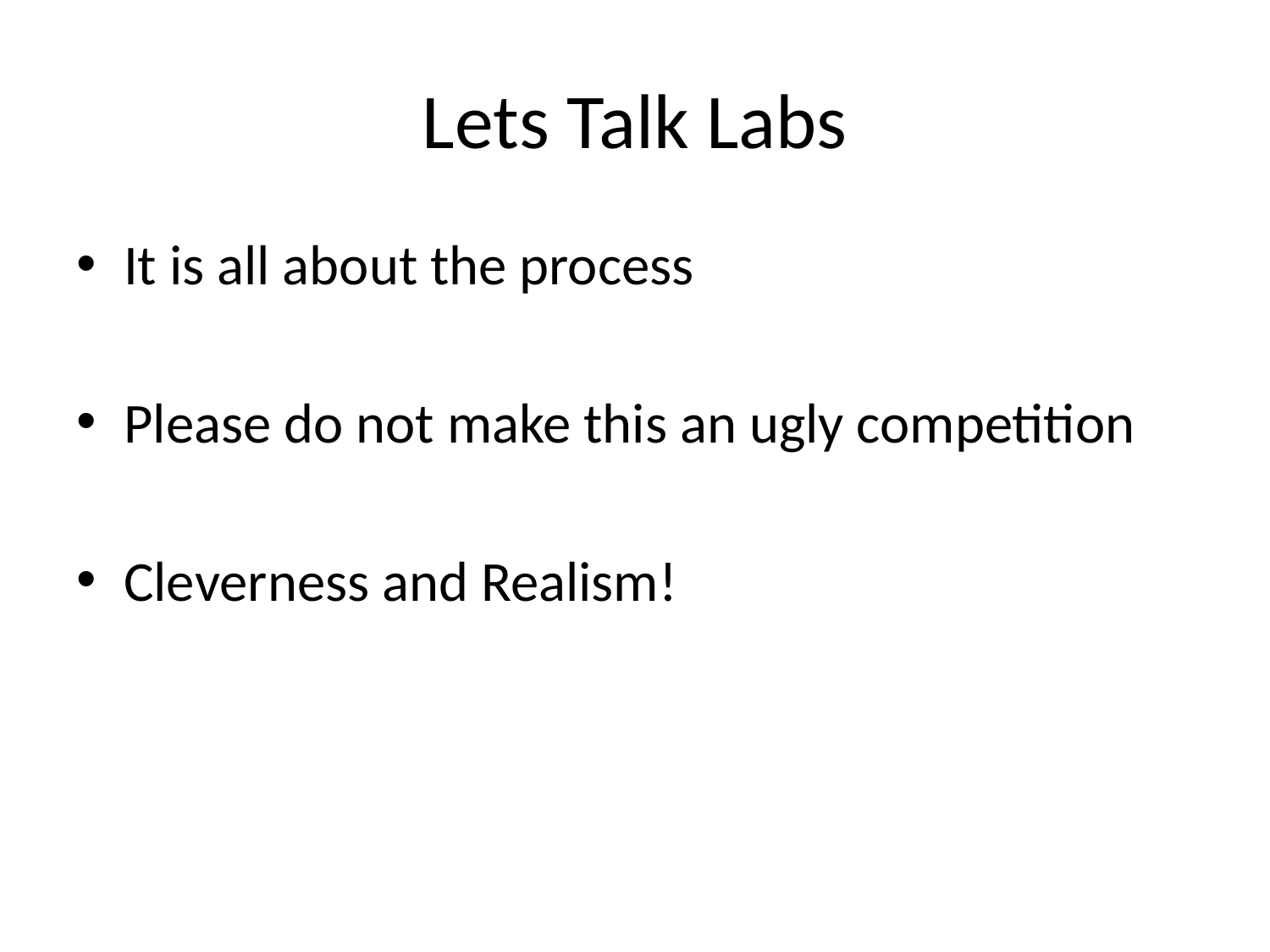

# Lets Talk Labs
It is all about the process

Please do not make this an ugly competition

Cleverness and Realism!